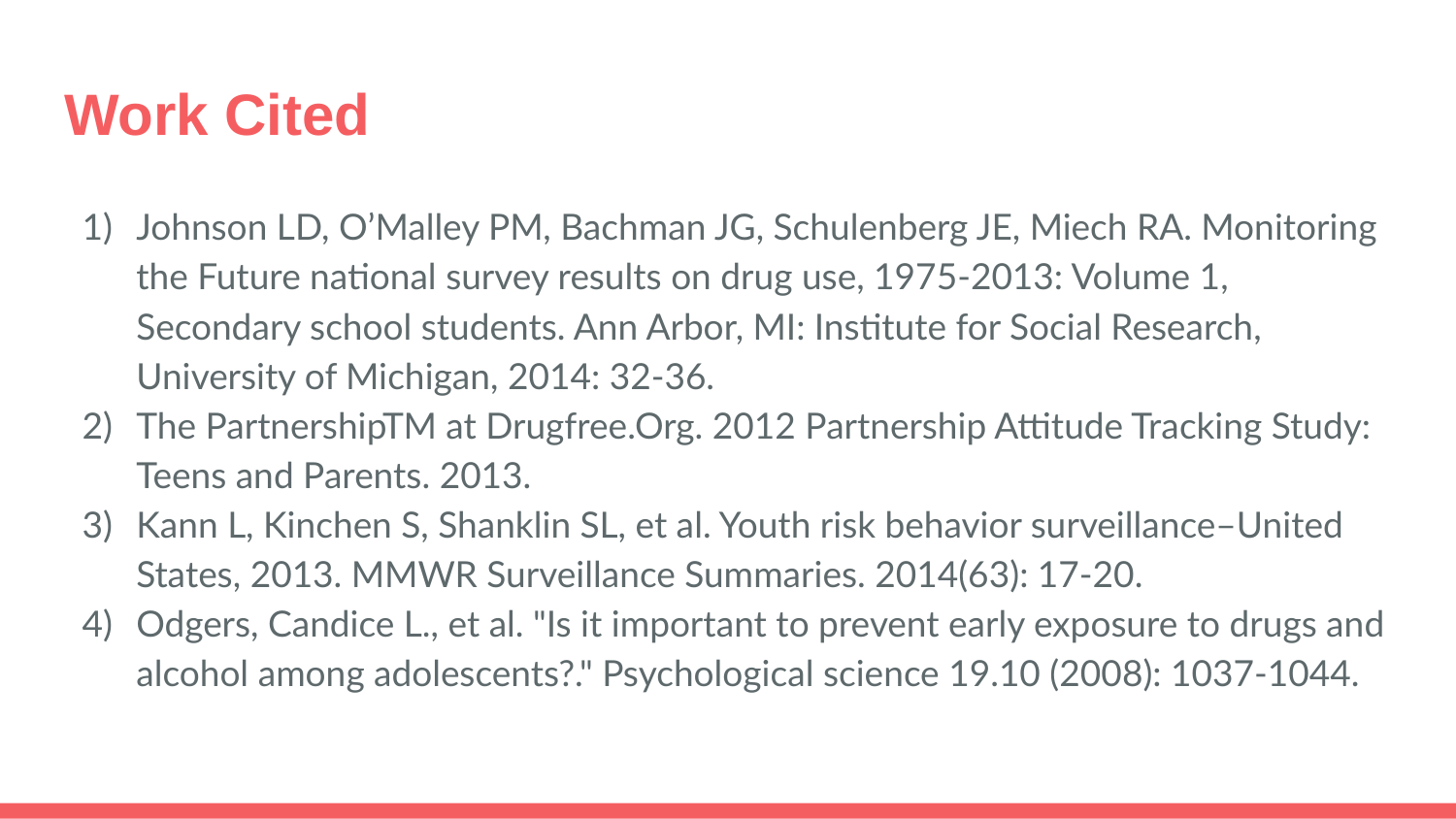

# Work Cited
Johnson LD, O’Malley PM, Bachman JG, Schulenberg JE, Miech RA. Monitoring the Future national survey results on drug use, 1975-2013: Volume 1, Secondary school students. Ann Arbor, MI: Institute for Social Research, University of Michigan, 2014: 32-36.
The PartnershipTM at Drugfree.Org. 2012 Partnership Attitude Tracking Study: Teens and Parents. 2013.
Kann L, Kinchen S, Shanklin SL, et al. Youth risk behavior surveillance–United States, 2013. MMWR Surveillance Summaries. 2014(63): 17-20.
Odgers, Candice L., et al. "Is it important to prevent early exposure to drugs and alcohol among adolescents?." Psychological science 19.10 (2008): 1037-1044.